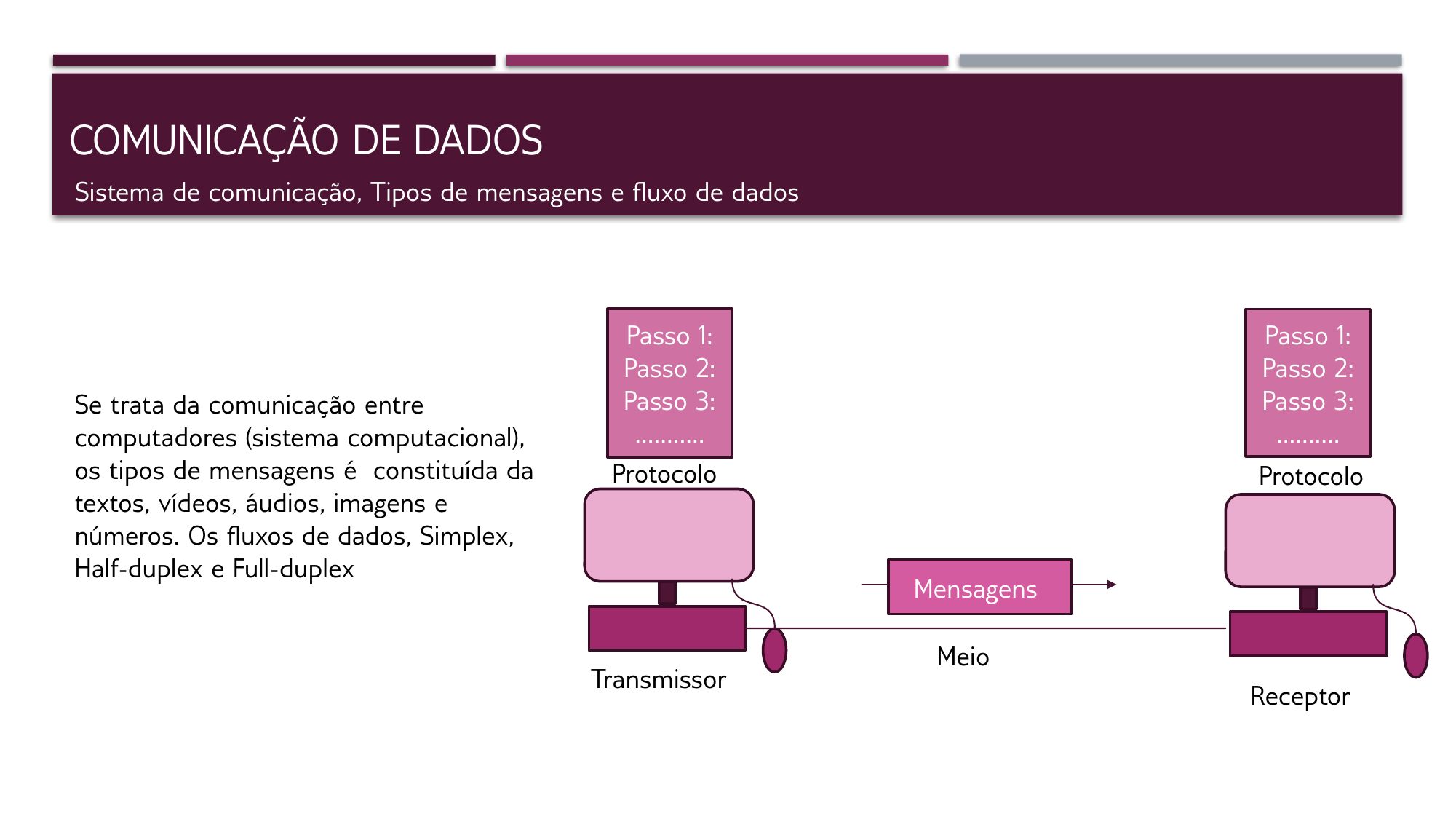

# Comunicação de dados
Sistema de comunicação, Tipos de mensagens e fluxo de dados
Passo 1:
Passo 2:
Passo 3:
...........
Passo 1:
Passo 2:
Passo 3:
..........
Se trata da comunicação entre computadores (sistema computacional), os tipos de mensagens é  constituída da textos, vídeos, áudios, imagens e números. Os fluxos de dados, Simplex, Half-duplex e Full-duplex
Protocolo
Protocolo

Mensagens

Meio

Transmissor
Receptor